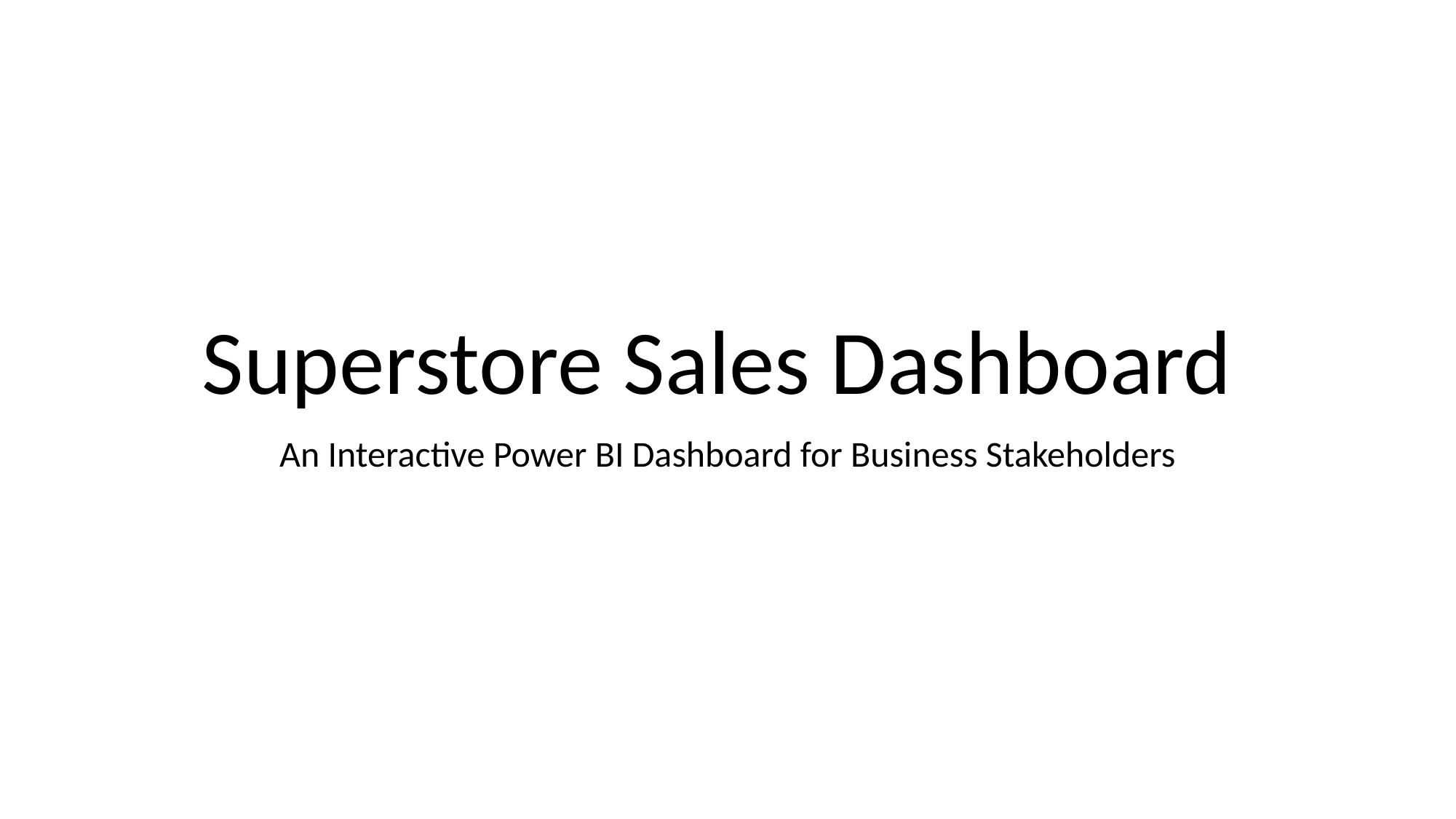

# Superstore Sales Dashboard
An Interactive Power BI Dashboard for Business Stakeholders